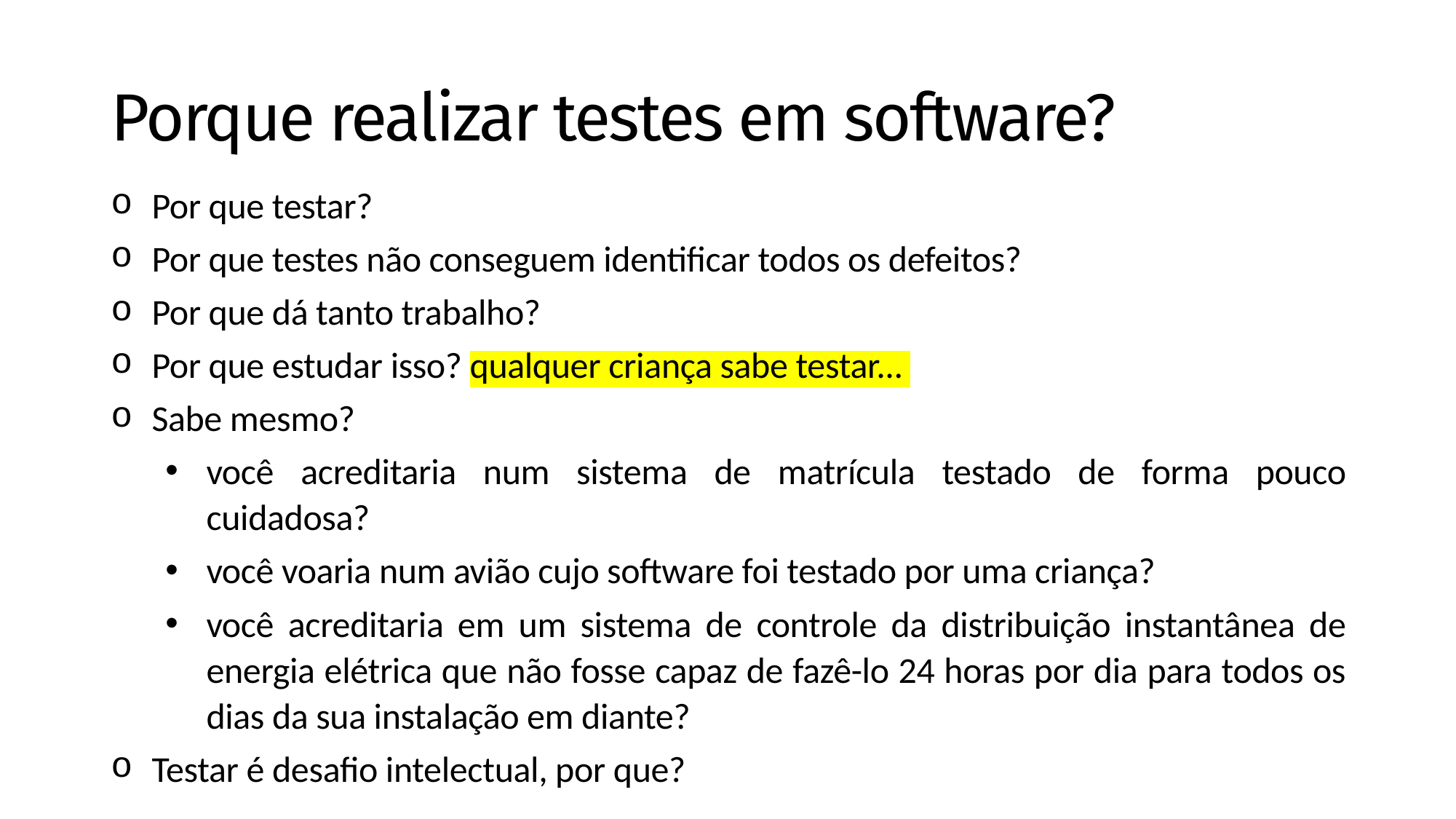

# Porque realizar testes em software?
Por que testar?
Por que testes não conseguem identificar todos os defeitos?
Por que dá tanto trabalho?
Por que estudar isso? qualquer criança sabe testar...
Sabe mesmo?
você acreditaria num sistema de matrícula testado de forma pouco cuidadosa?
você voaria num avião cujo software foi testado por uma criança?
você acreditaria em um sistema de controle da distribuição instantânea de energia elétrica que não fosse capaz de fazê-lo 24 horas por dia para todos os dias da sua instalação em diante?
Testar é desafio intelectual, por que?